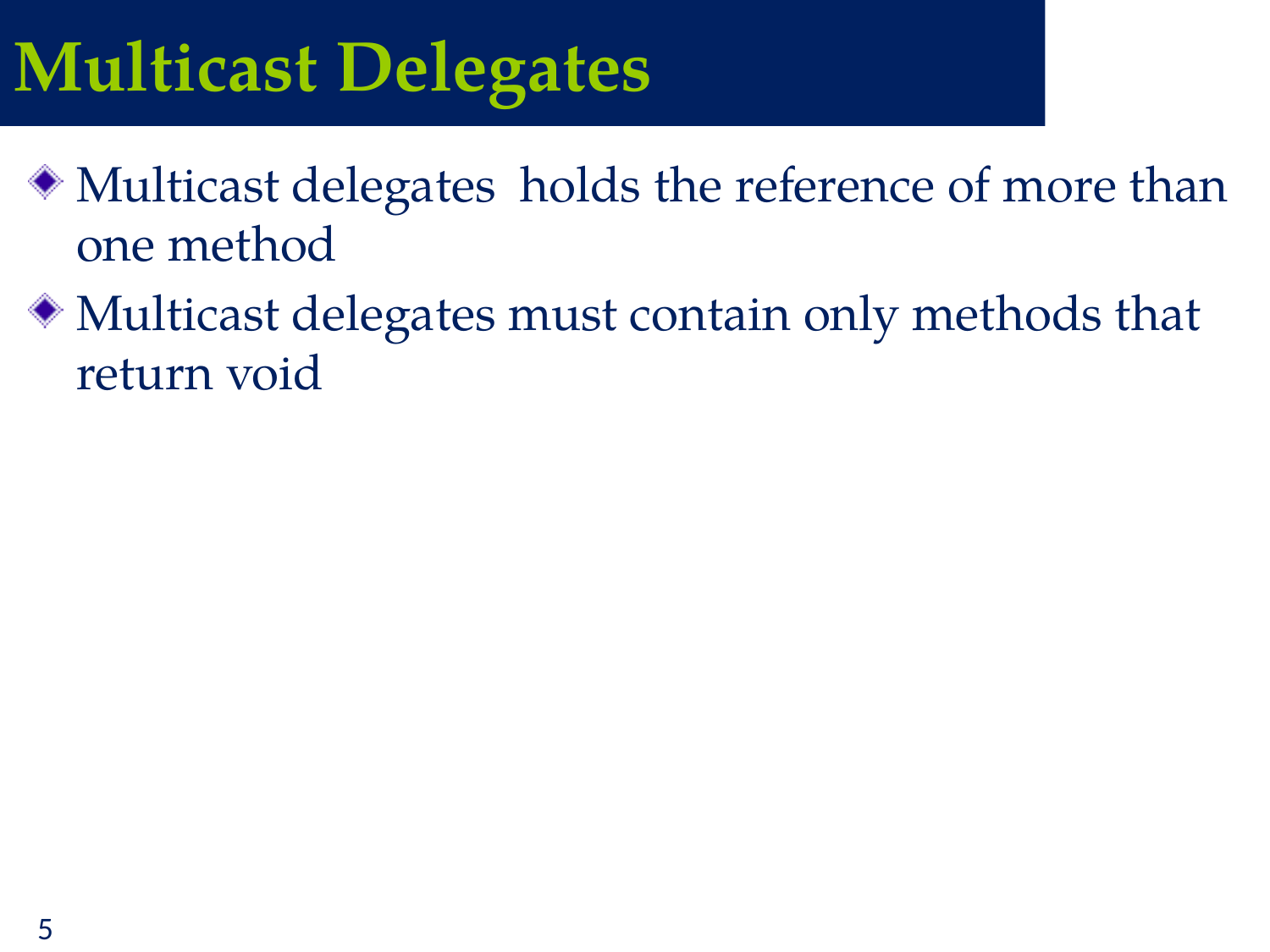

# Multicast Delegates
Multicast delegates  holds the reference of more than one method
Multicast delegates must contain only methods that return void
5